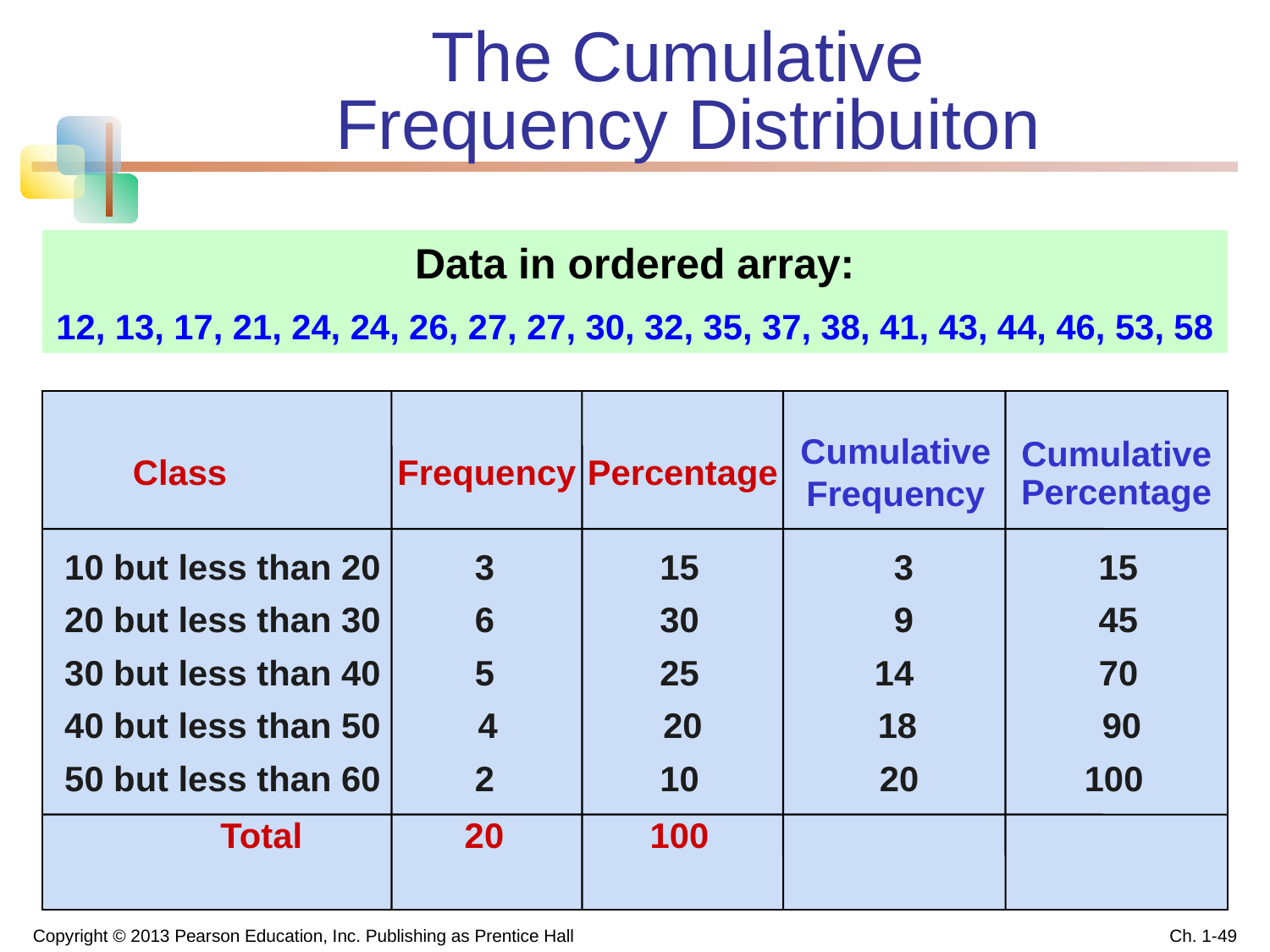

# The Cumulative Frequency Distribuiton
Data in ordered array:
12, 13, 17, 21, 24, 24, 26, 27, 27, 30, 32, 35, 37, 38, 41, 43, 44, 46, 53, 58

Cumulative Frequency
Cumulative Percentage
Class
Frequency
Percentage

10 but less than 20  	   3                 15                    3                   15
20 but less than 30	   6                 30                    9                   45
30 but less than 40	   5                 25                  14                   70
40 but less than 50          4                 20                  18                   90
50 but less than 60	   2                 10                   20                 100
                Total	               20               100

Copyright © 2013 Pearson Education, Inc. Publishing as Prentice Hall
Ch. 1-49